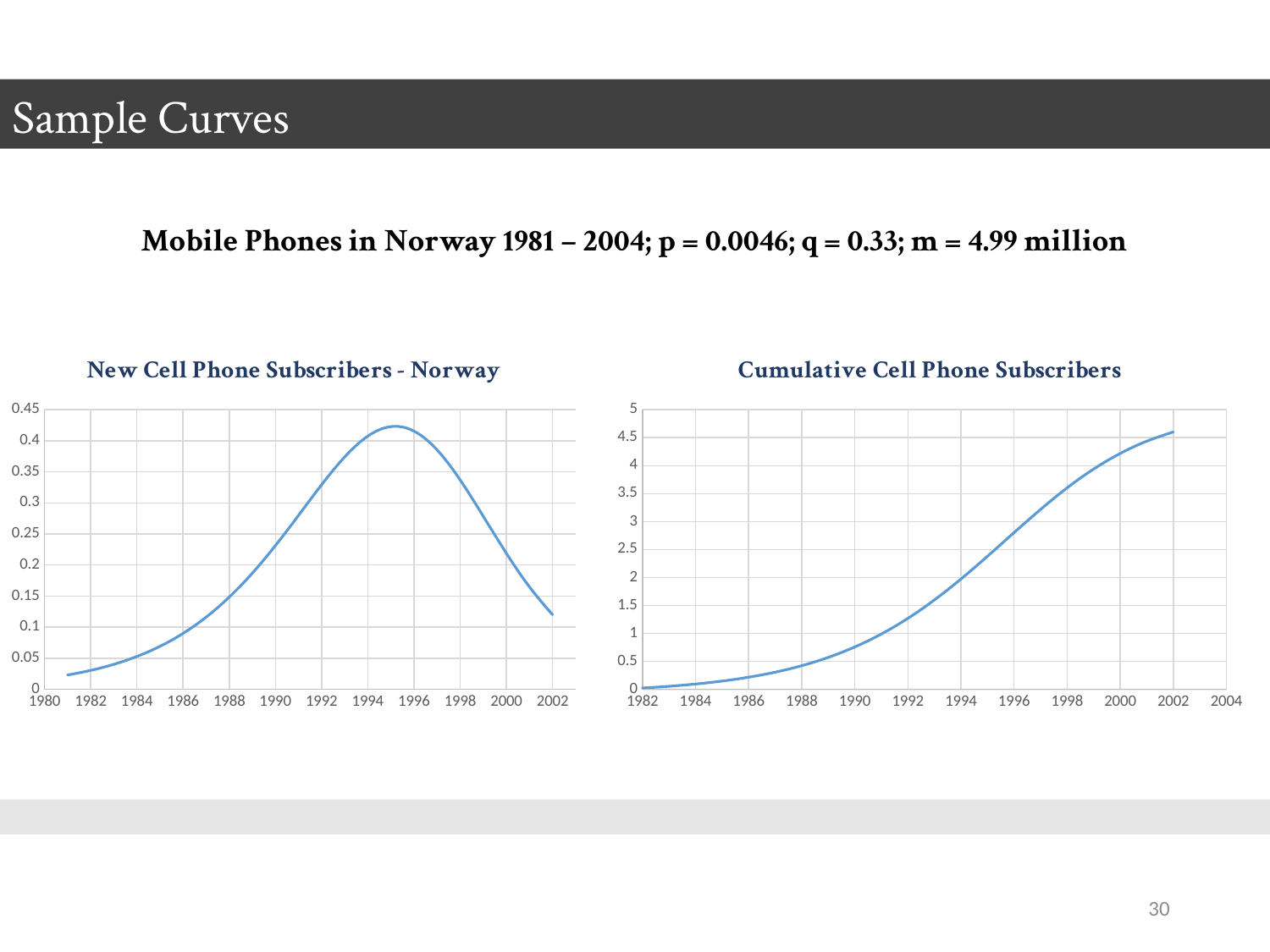

Sample Curves
Mobile Phones in Norway 1981 – 2004; p = 0.0046; q = 0.33; m = 4.99 million

### Chart: New Cell Phone Subscribers - Norway

| Category | dN(t)/dt |
|---|---|

### Chart: Cumulative Cell Phone Subscribers

| Category | N(t) |
|---|---|
30